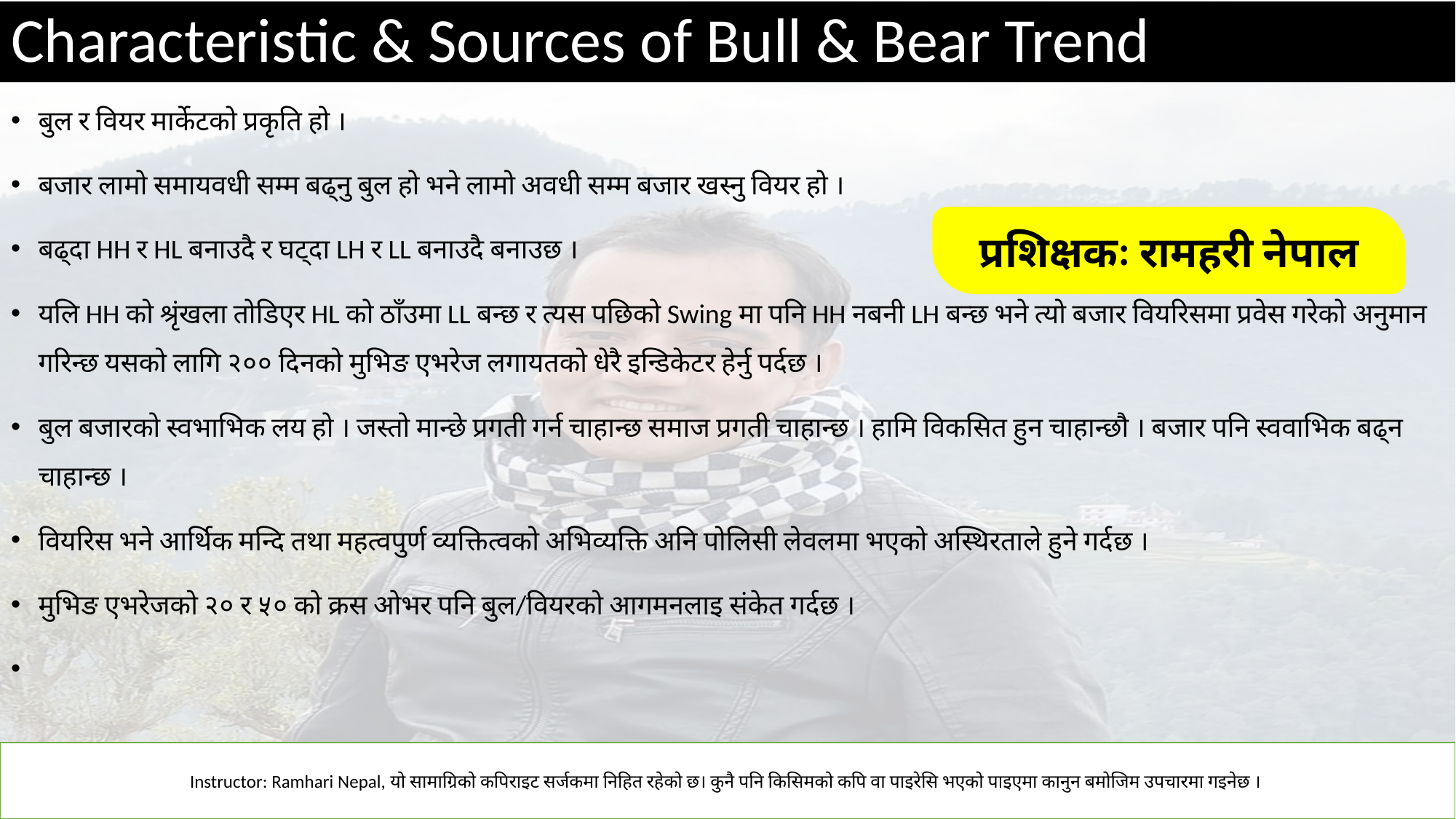

# Characteristic & Sources of Bull & Bear Trend
बुल र वियर मार्केटको प्रकृति हो ।
बजार लामो समायवधी सम्म बढ्नु बुल हो भने लामो अवधी सम्म बजार खस्नु वियर हो ।
बढ्दा HH र HL बनाउदै र घट्दा LH र LL बनाउदै बनाउछ ।
यलि HH को श्रृंखला तोडिएर HL को ठाँउमा LL बन्छ र त्यस पछिको Swing मा पनि HH नबनी LH बन्छ भने त्यो बजार वियरिसमा प्रवेस गरेको अनुमान गरिन्छ यसको लागि २०० दिनको मुभिङ एभरेज लगायतको धेरै इन्डिकेटर हेर्नु पर्दछ ।
बुल बजारको स्वभाभिक लय हो । जस्तो मान्छे प्रगती गर्न चाहान्छ समाज प्रगती चाहान्छ । हामि विकसित हुन चाहान्छौ । बजार पनि स्ववाभिक बढ्न चाहान्छ ।
वियरिस भने आर्थिक मन्दि तथा महत्वपुर्ण व्यक्तित्वको अभिव्यक्ति अनि पोलिसी लेवलमा भएको अस्थिरताले हुने गर्दछ ।
मुभिङ एभरेजको २० र ५० को क्रस ओभर पनि बुल/वियरको आगमनलाइ संकेत गर्दछ ।

प्रशिक्षकः रामहरी नेपाल
Instructor: Ramhari Nepal, यो सामाग्रिको कपिराइट सर्जकमा निहित रहेको छ। कुनै पनि किसिमको कपि वा पाइरेसि भएको पाइएमा कानुन बमोजिम उपचारमा गइनेछ ।